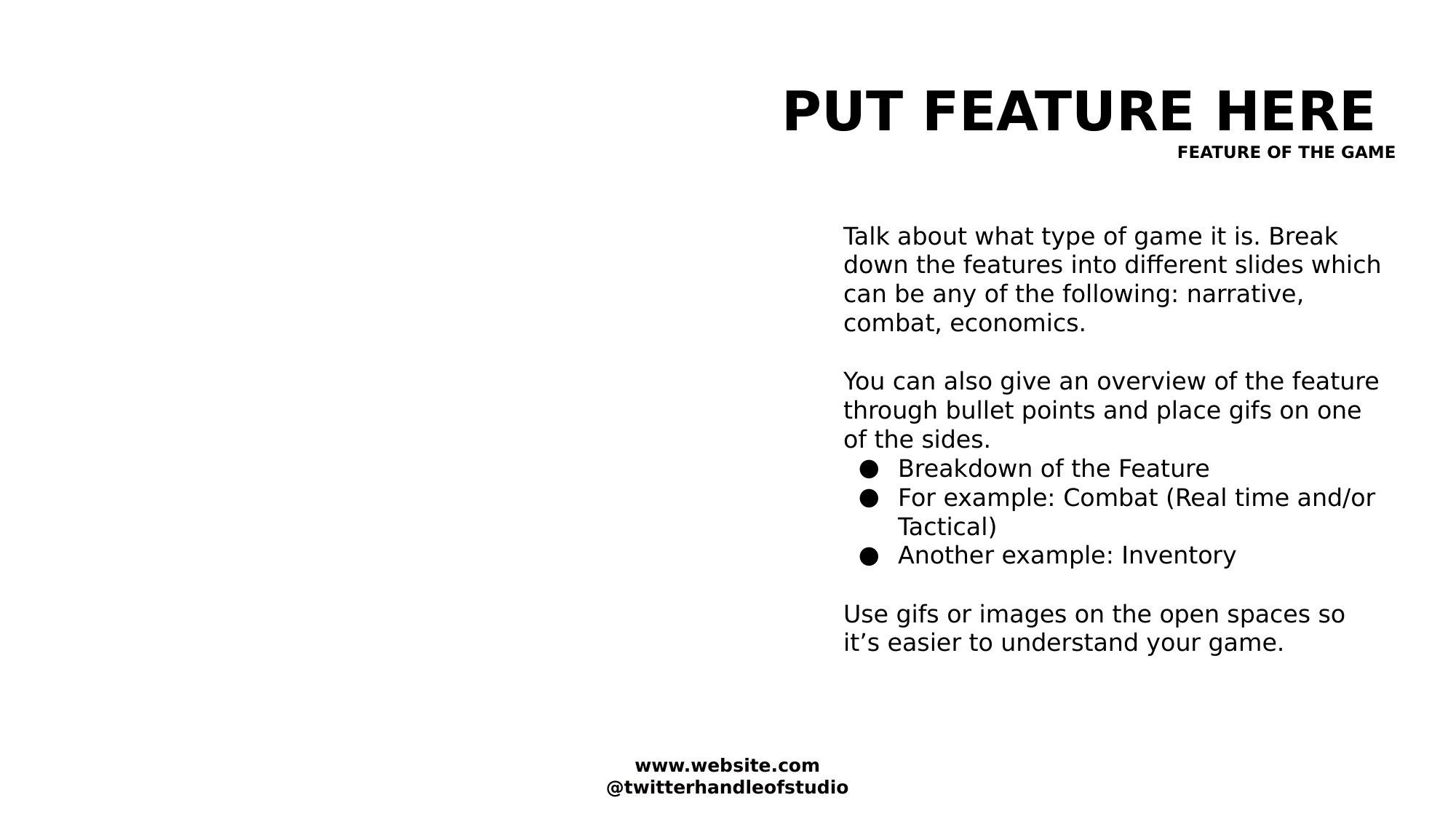

PUT FEATURE HERE
FEATURE OF THE GAME
Talk about what type of game it is. Break down the features into different slides which can be any of the following: narrative, combat, economics.

You can also give an overview of the feature through bullet points and place gifs on one of the sides.
Breakdown of the Feature
For example: Combat (Real time and/or Tactical)
Another example: Inventory

Use gifs or images on the open spaces so it’s easier to understand your game.
www.website.com
@twitterhandleofstudio
www.website.com
@twitterhandleofstudio
www.website.com
@twitterhandleofstudio